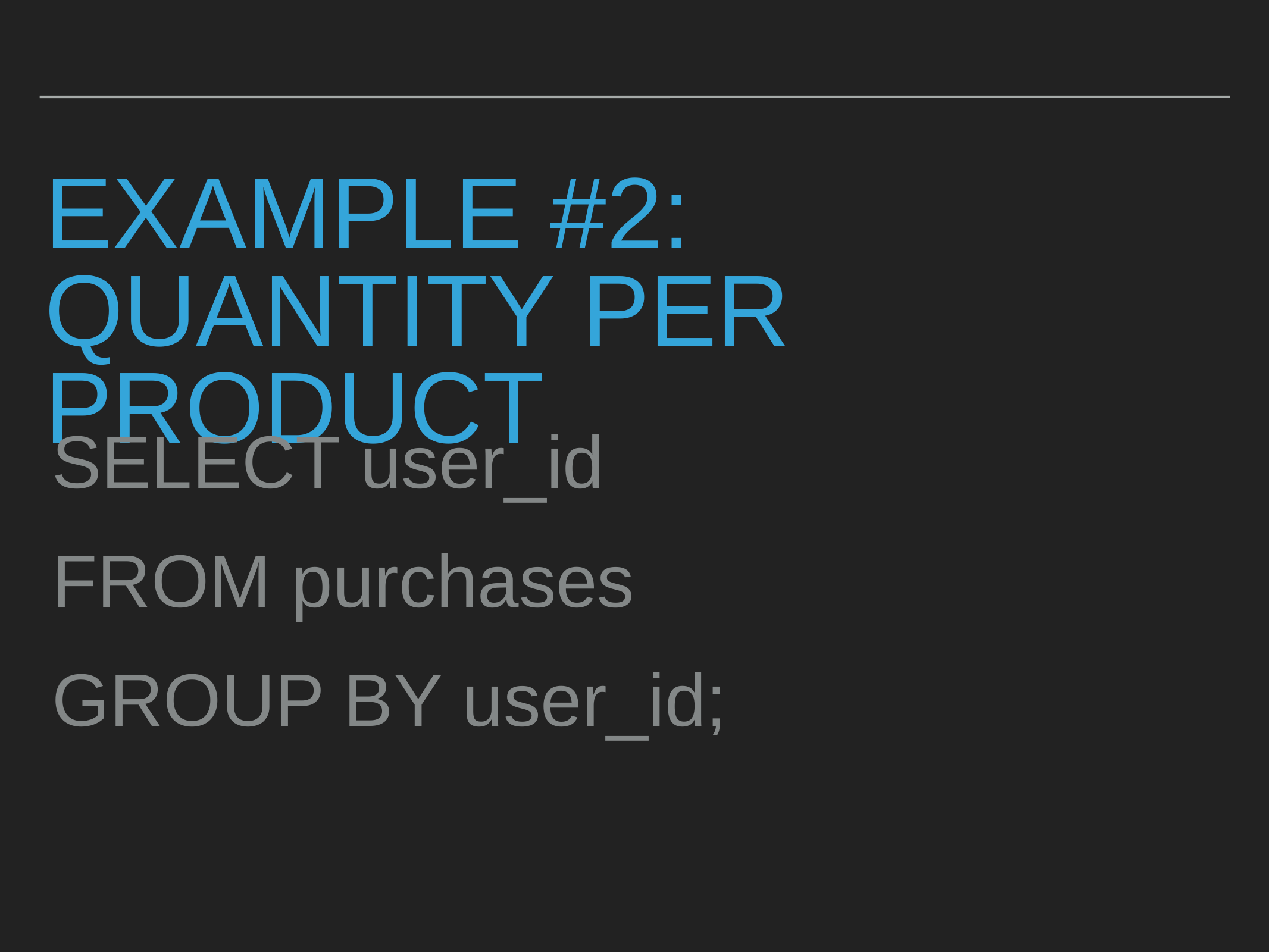

# Example #2: quantity per product
SELECT user_id
FROM purchases
GROUP BY user_id;